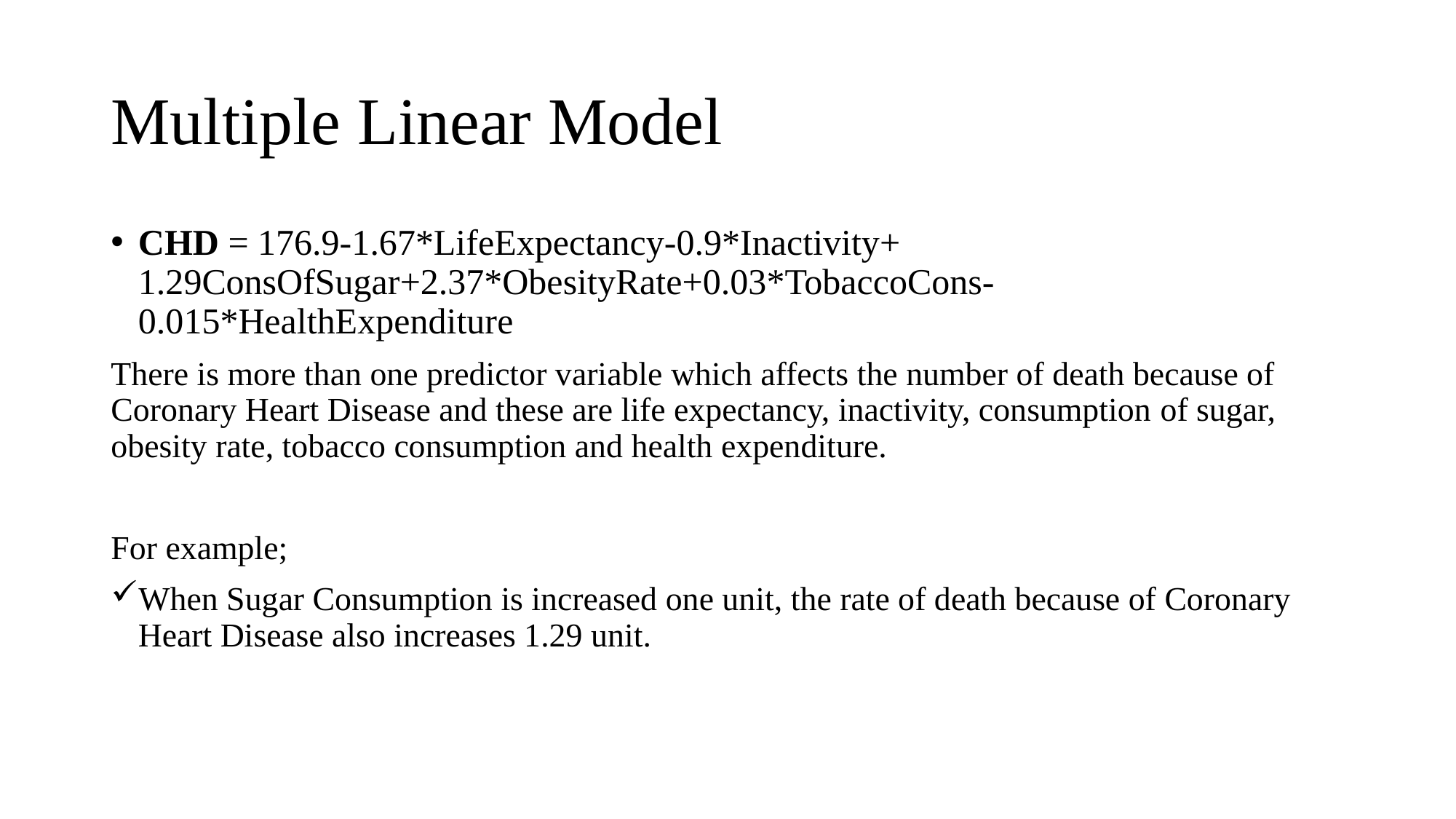

# Multiple Linear Model
CHD = 176.9-1.67*LifeExpectancy-0.9*Inactivity+ 1.29ConsOfSugar+2.37*ObesityRate+0.03*TobaccoCons-0.015*HealthExpenditure
There is more than one predictor variable which affects the number of death because of Coronary Heart Disease and these are life expectancy, inactivity, consumption of sugar, obesity rate, tobacco consumption and health expenditure.

For example;
When Sugar Consumption is increased one unit, the rate of death because of Coronary Heart Disease also increases 1.29 unit.